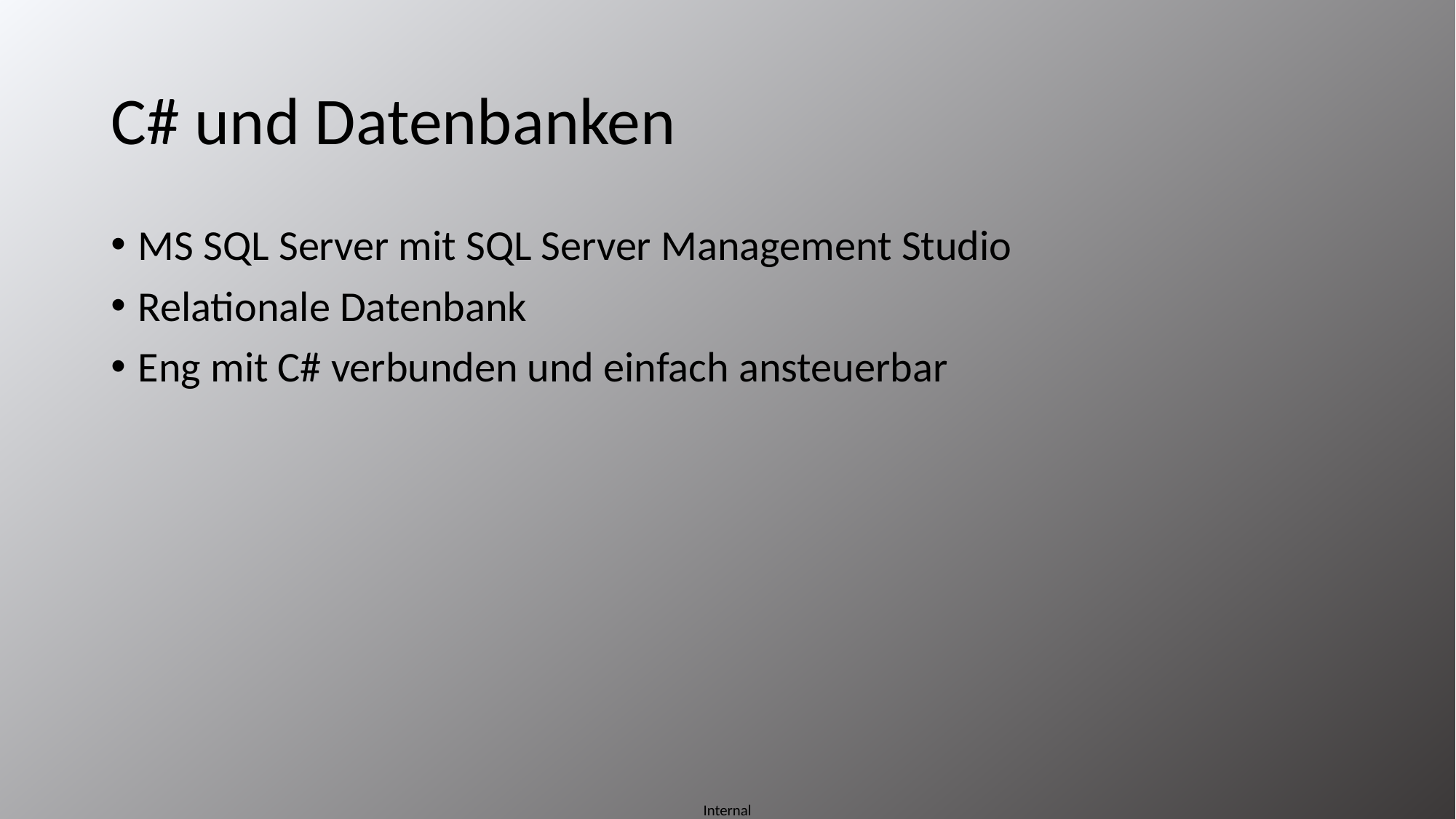

# C# und Datenbanken
MS SQL Server mit SQL Server Management Studio
Relationale Datenbank
Eng mit C# verbunden und einfach ansteuerbar